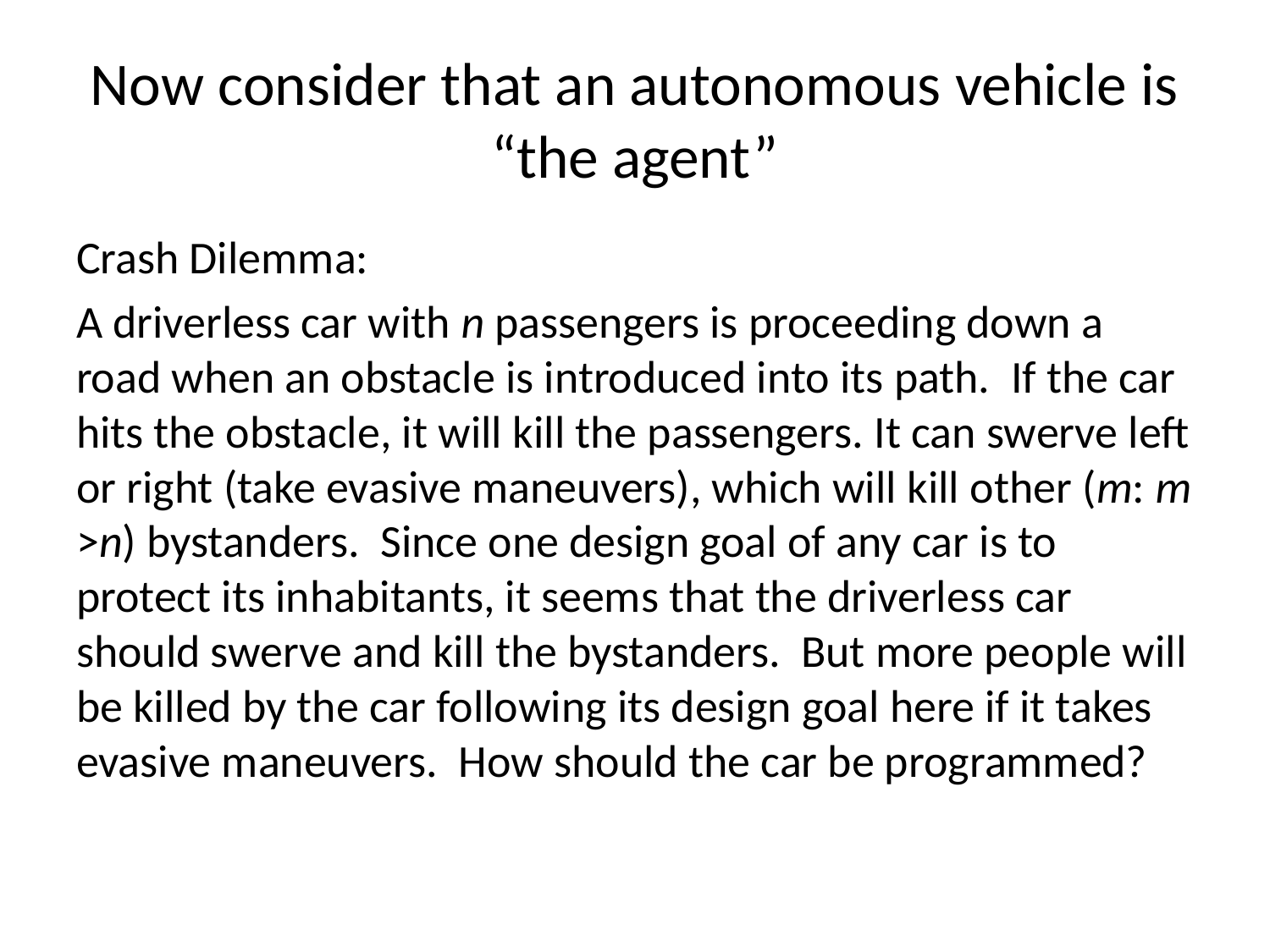

# Now consider that an autonomous vehicle is “the agent”
Crash Dilemma:
A driverless car with n passengers is proceeding down a road when an obstacle is introduced into its path.  If the car hits the obstacle, it will kill the passengers. It can swerve left or right (take evasive maneuvers), which will kill other (m: m >n) bystanders.  Since one design goal of any car is to protect its inhabitants, it seems that the driverless car should swerve and kill the bystanders.  But more people will be killed by the car following its design goal here if it takes evasive maneuvers.  How should the car be programmed?